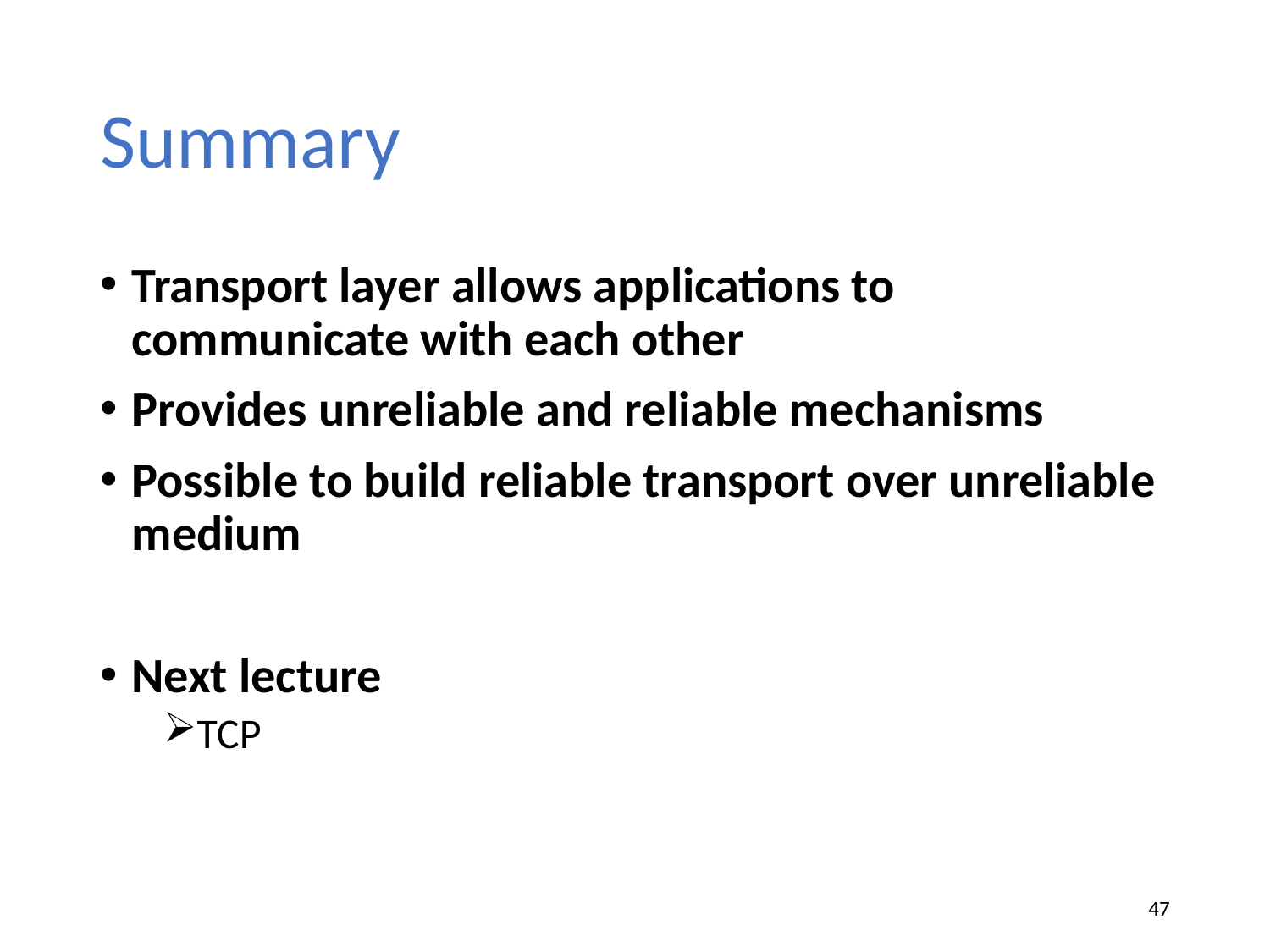

# Summary
Transport layer allows applications to communicate with each other
Provides unreliable and reliable mechanisms
Possible to build reliable transport over unreliable medium

Next lecture
TCP

47